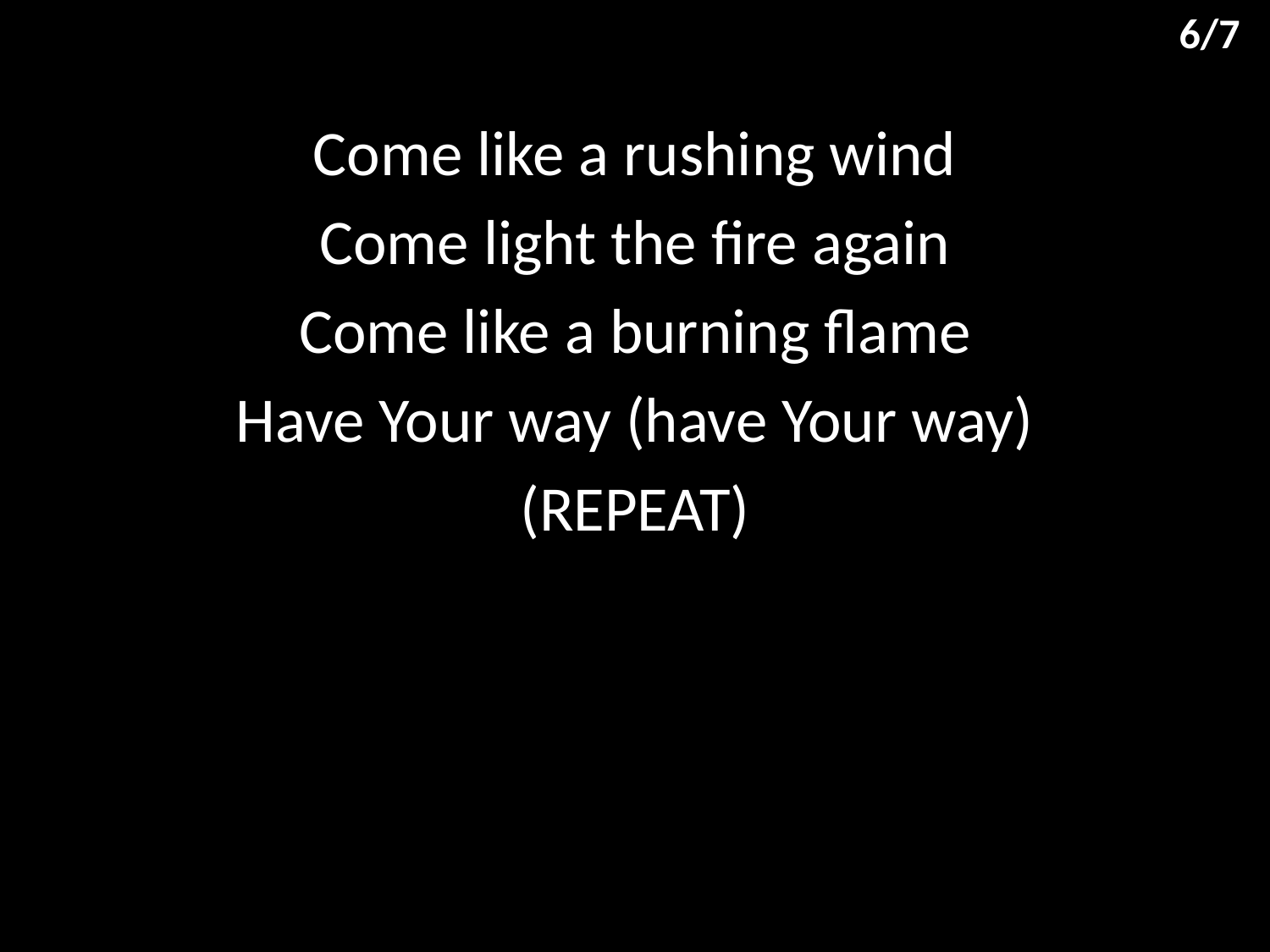

6/7
Come like a rushing wind
Come light the fire again
Come like a burning flame
Have Your way (have Your way)
(REPEAT)